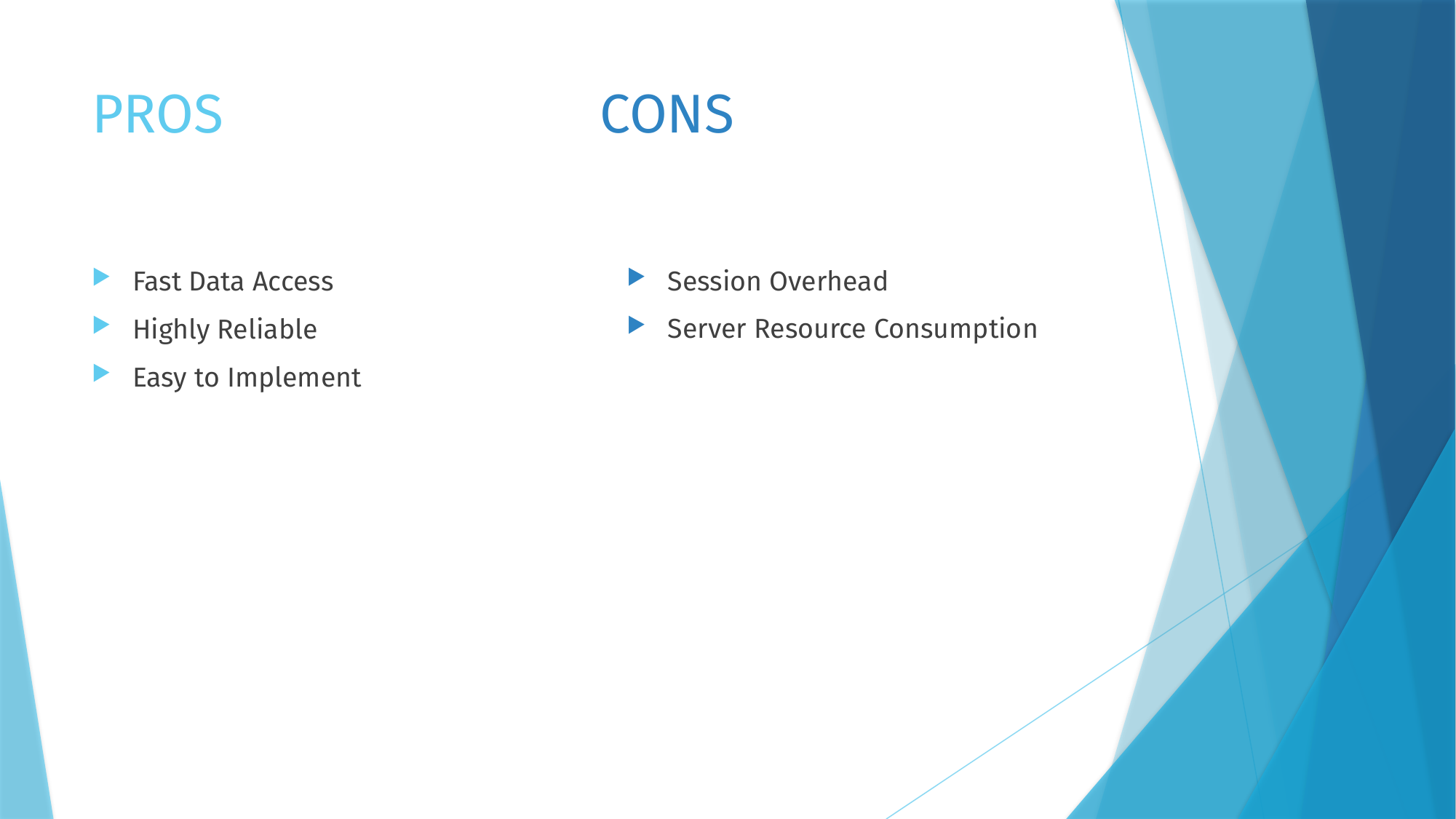

# PROS
CONS
Session Overhead
Server Resource Consumption
Fast Data Access
Highly Reliable
Easy to Implement